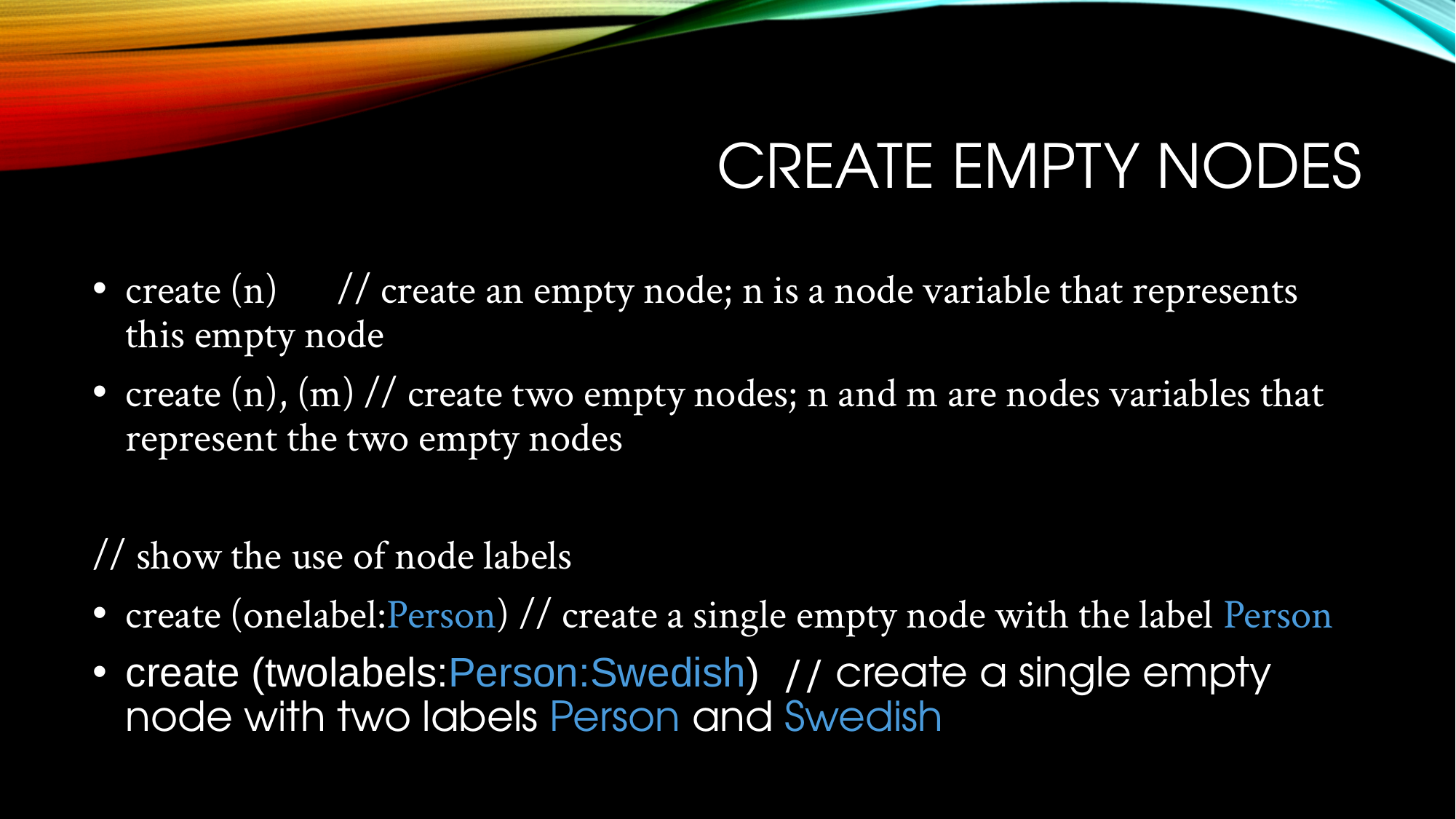

# Create empty nodes
create (n)	// create an empty node; n is a node variable that represents this empty node
create (n), (m) // create two empty nodes; n and m are nodes variables that represent the two empty nodes

// show the use of node labels
create (onelabel:Person) // create a single empty node with the label Person
create (twolabels:Person:Swedish)  // create a single empty node with two labels Person and Swedish